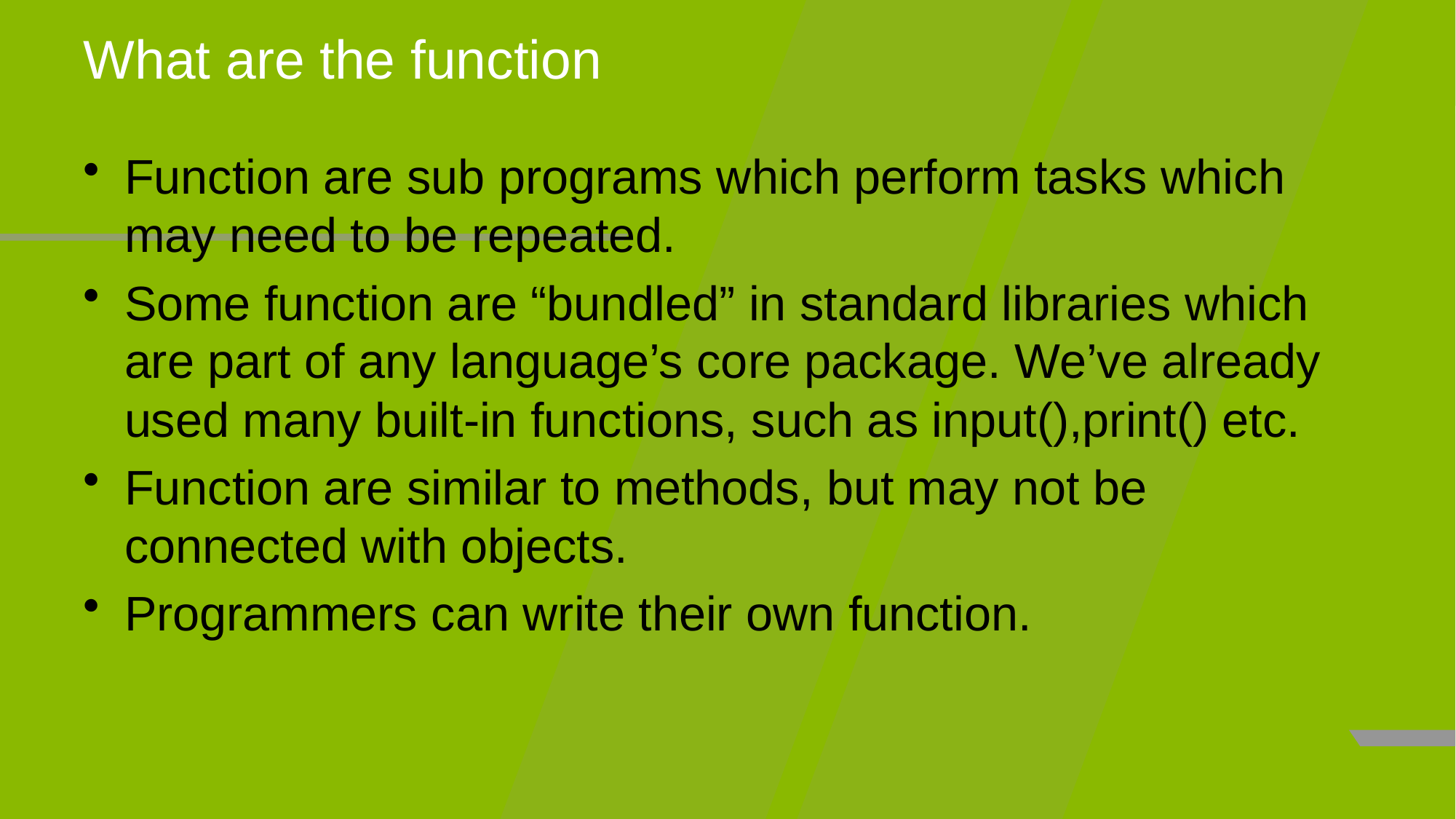

# What are the function
Function are sub programs which perform tasks which  may need to be repeated.
Some function are “bundled” in standard libraries which  are part of any language’s core package. We’ve already used many built-in functions, such as input(),print() etc.
Function are similar to methods, but may not be connected with objects.
Programmers can write their own function.
3